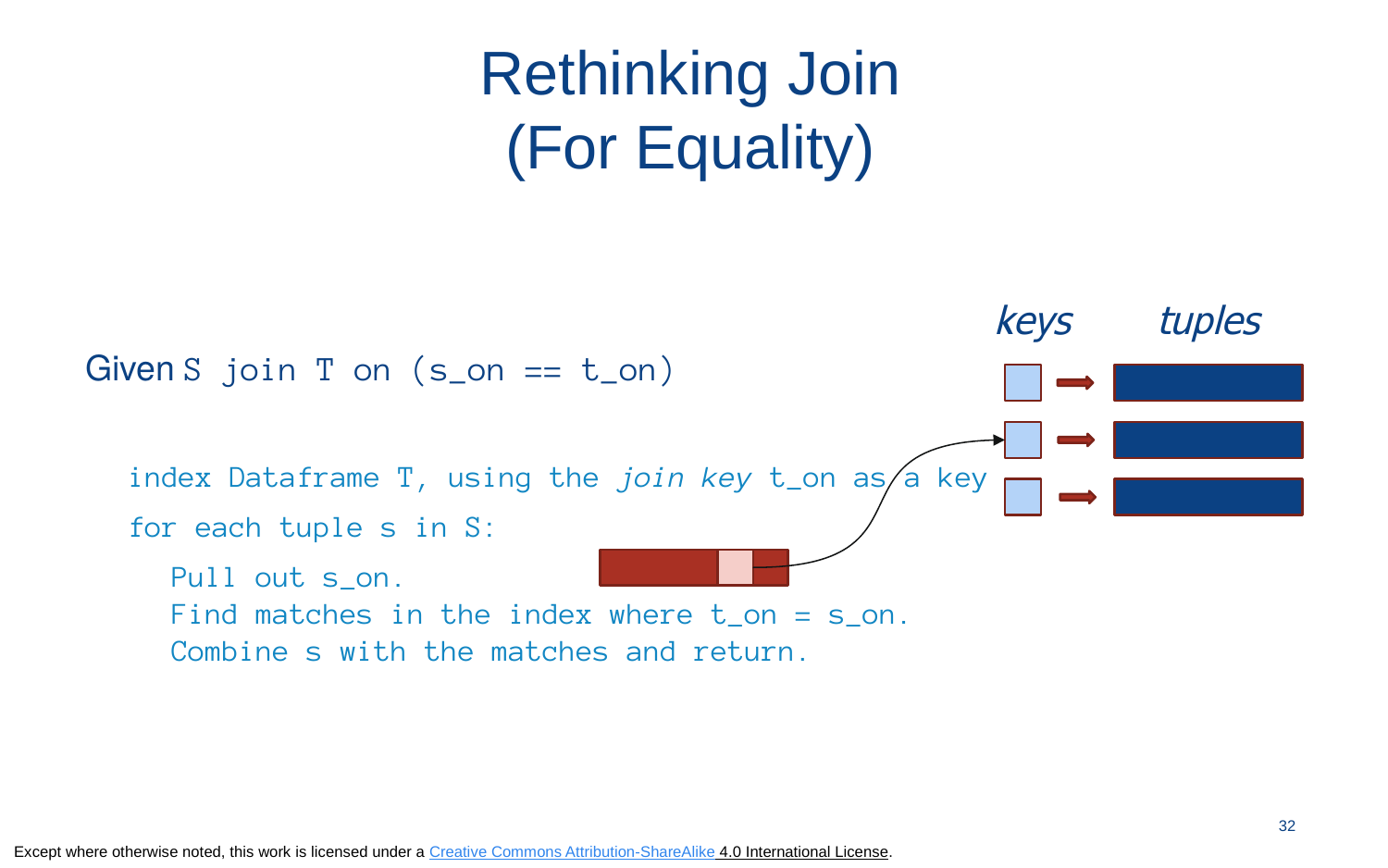

# Rethinking Join (For Equality)
Given S join T on (s_on == t_on)

index Dataframe T, using the join key t_on as a key
for each tuple s in S:
Pull out s_on.
Find matches in the index where t_on = s_on.
Combine s with the matches and return.
keys
tuples

32